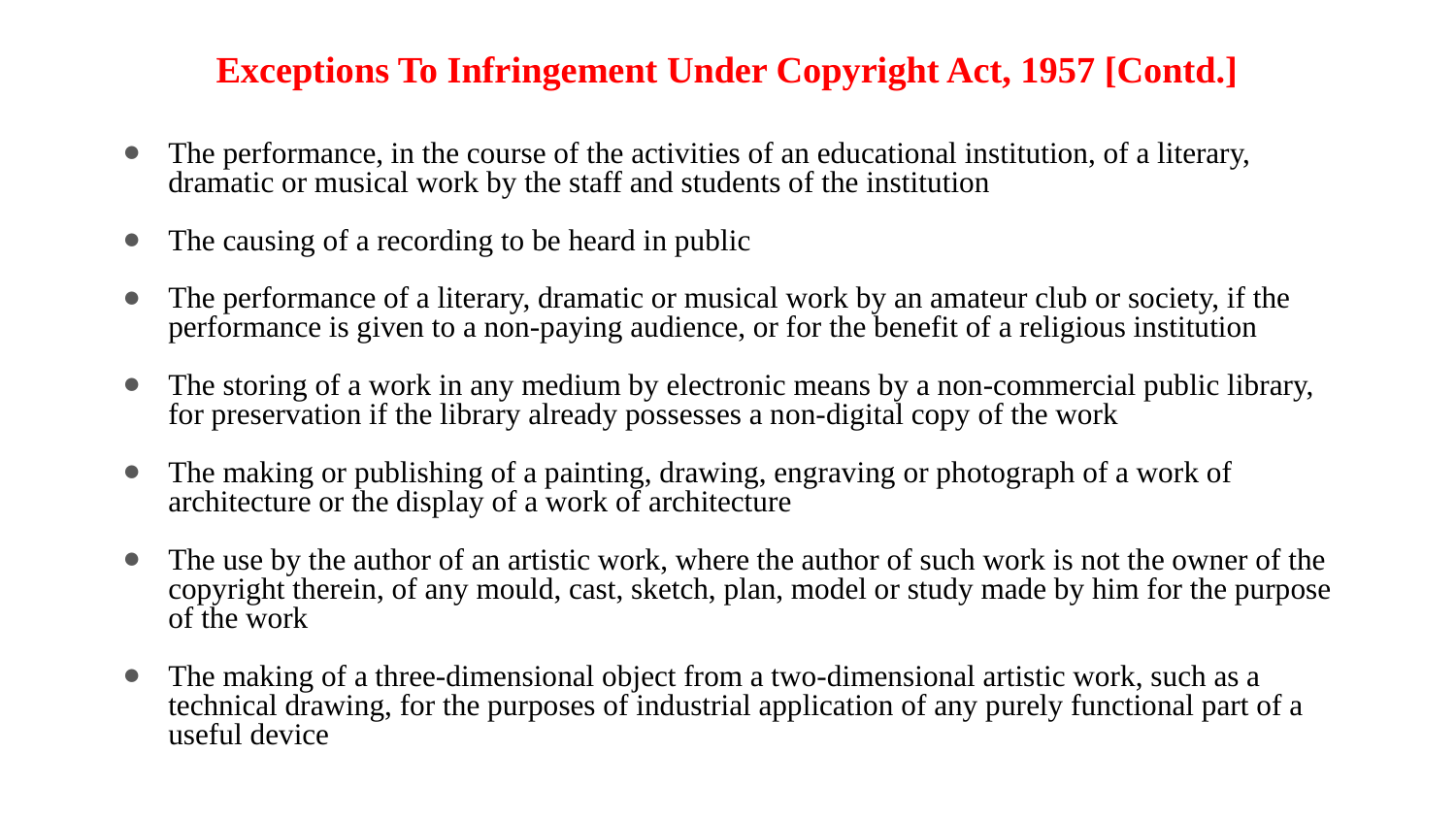

# Exceptions To Infringement Under Copyright Act, 1957 [Contd.]
The performance, in the course of the activities of an educational institution, of a literary, dramatic or musical work by the staff and students of the institution

The causing of a recording to be heard in public

The performance of a literary, dramatic or musical work by an amateur club or society, if the performance is given to a non-paying audience, or for the benefit of a religious institution

The storing of a work in any medium by electronic means by a non-commercial public library, for preservation if the library already possesses a non-digital copy of the work

The making or publishing of a painting, drawing, engraving or photograph of a work of architecture or the display of a work of architecture

The use by the author of an artistic work, where the author of such work is not the owner of the copyright therein, of any mould, cast, sketch, plan, model or study made by him for the purpose of the work

The making of a three-dimensional object from a two-dimensional artistic work, such as a technical drawing, for the purposes of industrial application of any purely functional part of a useful device